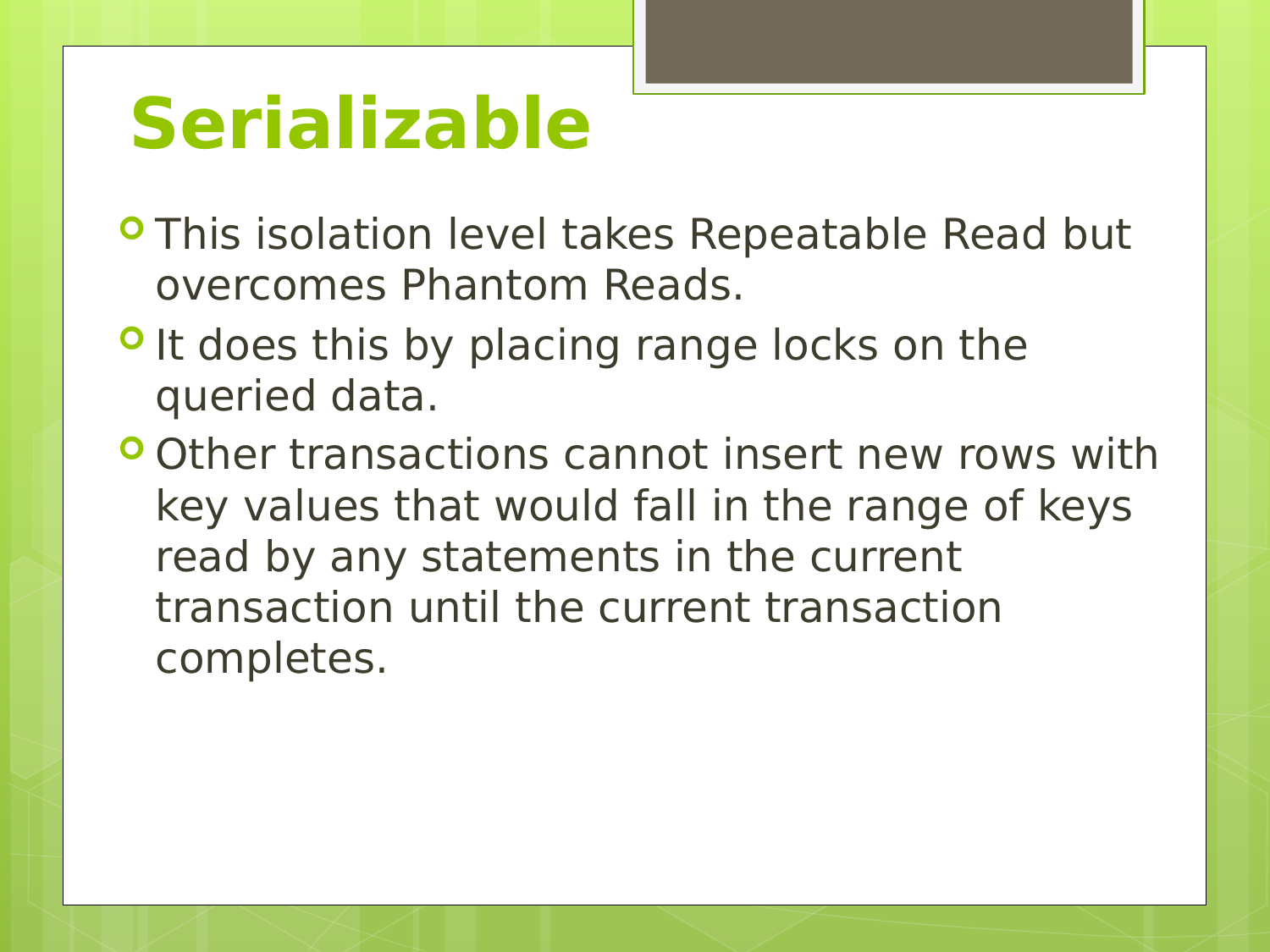

# Serializable
This isolation level takes Repeatable Read but overcomes Phantom Reads.
It does this by placing range locks on the queried data.
Other transactions cannot insert new rows with key values that would fall in the range of keys read by any statements in the current transaction until the current transaction completes.